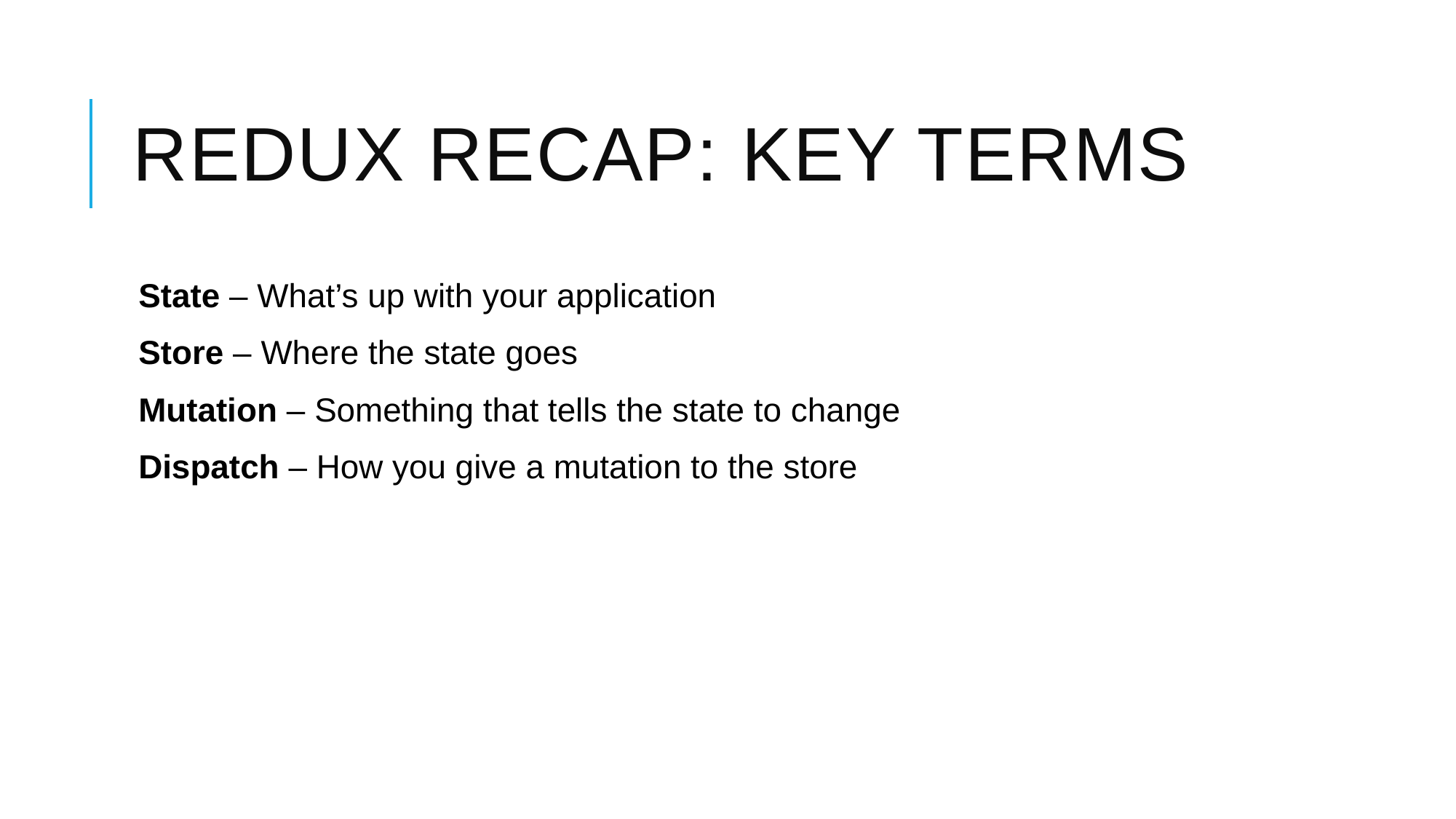

# Redux recap: Key terms
State – What’s up with your application
Store – Where the state goes
Mutation – Something that tells the state to change
Dispatch – How you give a mutation to the store